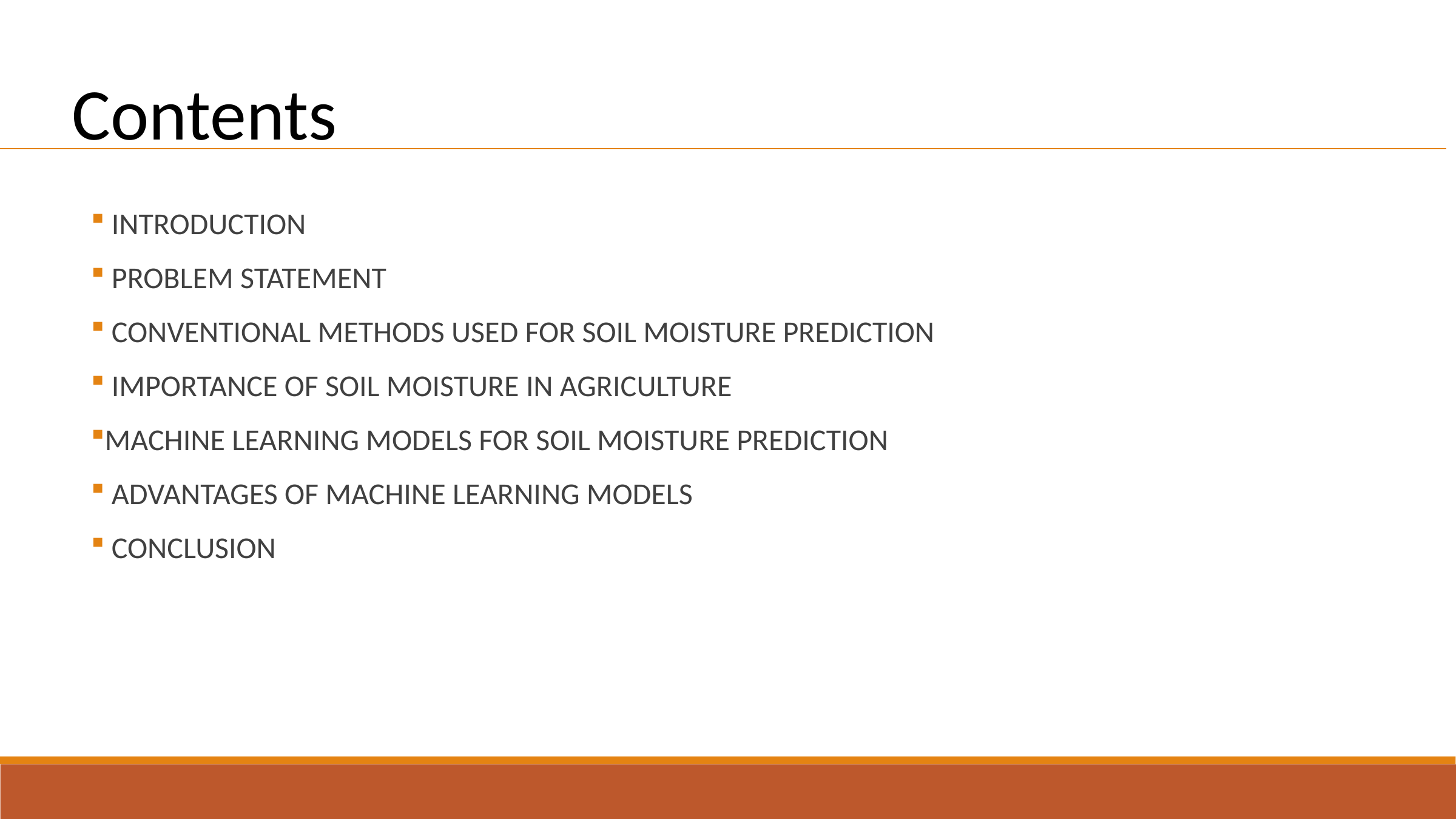

Contents
 INTRODUCTION
 PROBLEM STATEMENT
 CONVENTIONAL METHODS USED FOR SOIL MOISTURE PREDICTION
 IMPORTANCE OF SOIL MOISTURE IN AGRICULTURE
MACHINE LEARNING MODELS FOR SOIL MOISTURE PREDICTION
 ADVANTAGES OF MACHINE LEARNING MODELS
 CONCLUSION